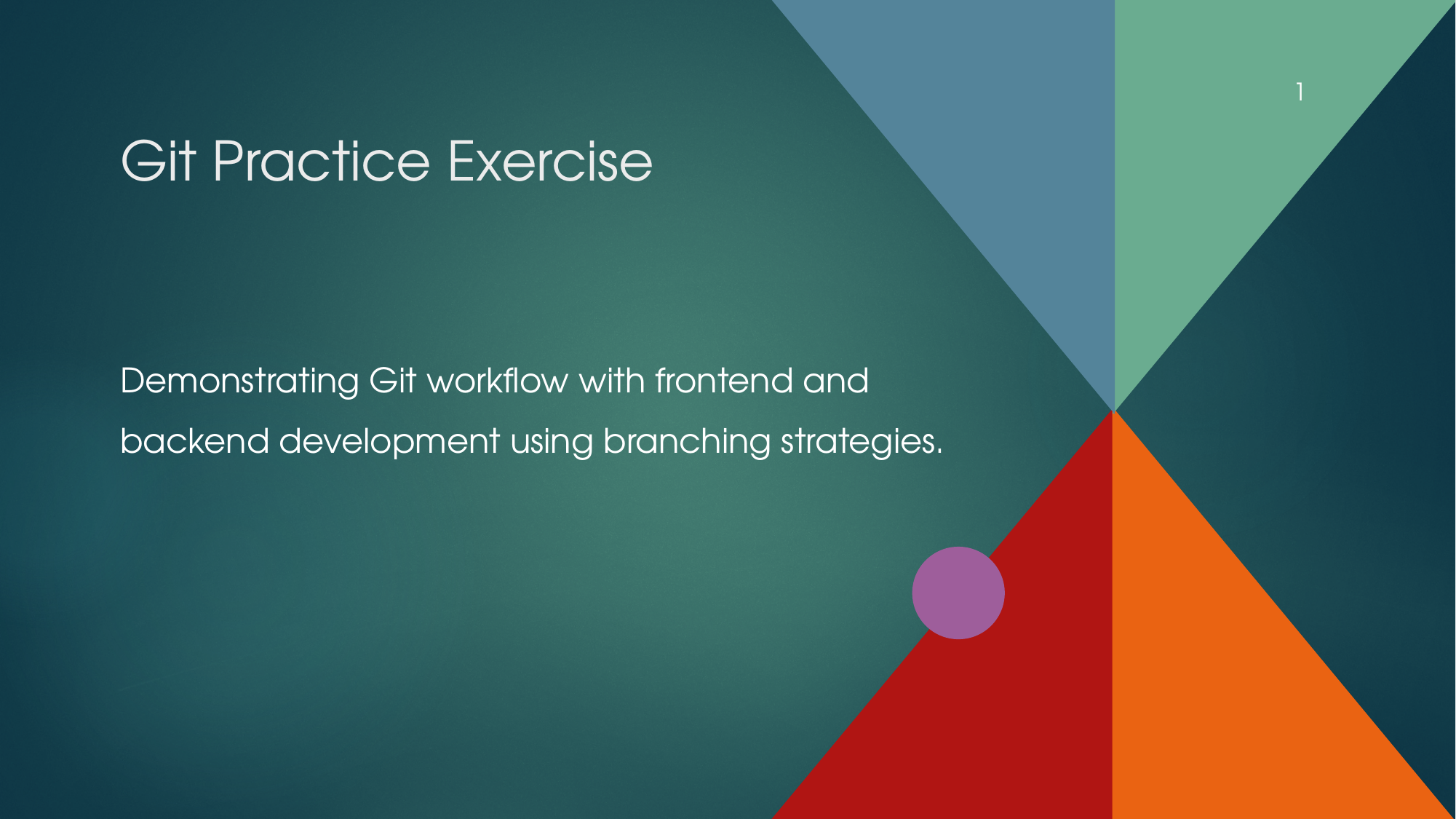

1
# Git Practice Exercise
Demonstrating Git workflow with frontend and backend development using branching strategies.